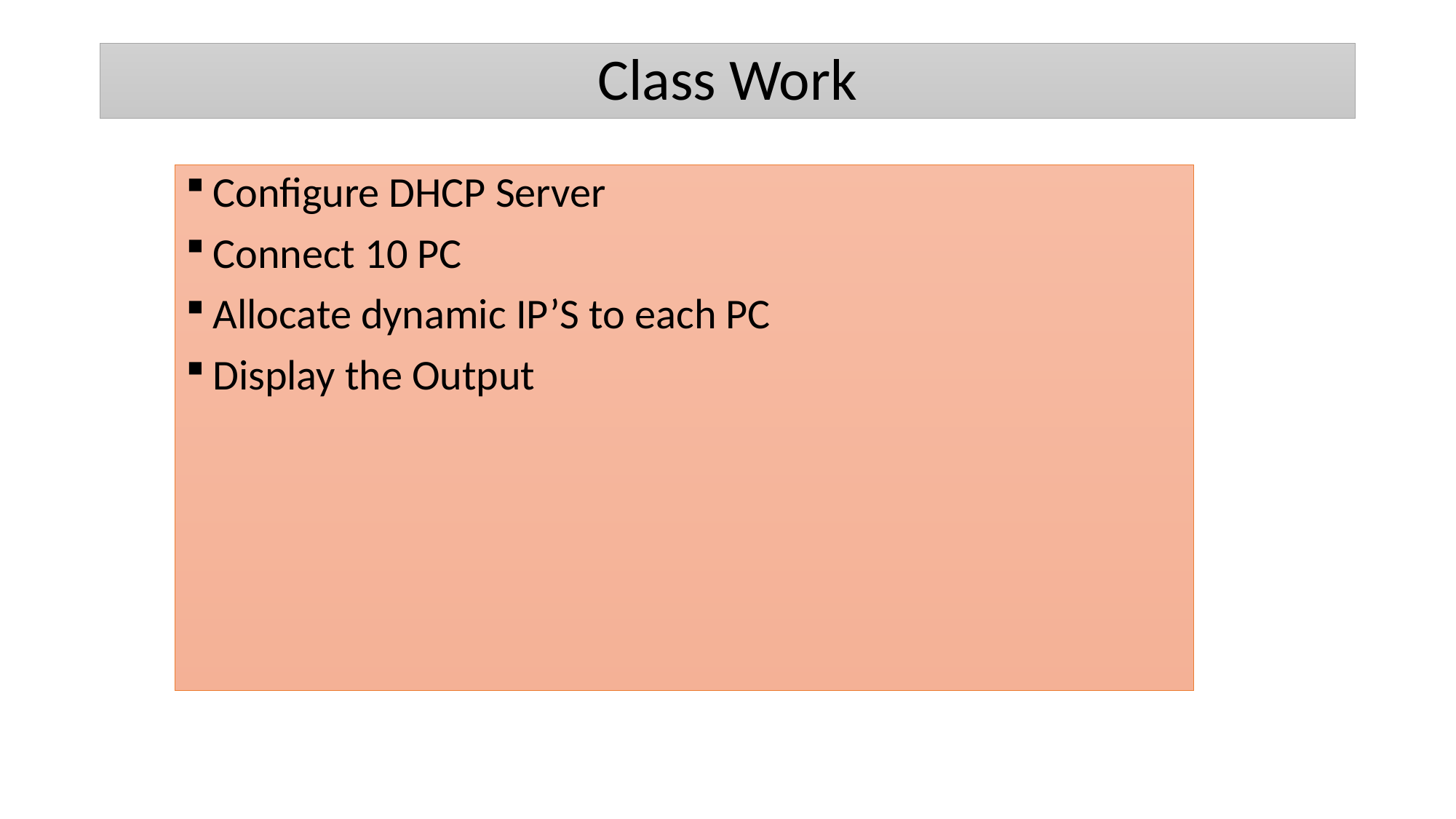

# Class Work
Configure DHCP Server
Connect 10 PC
Allocate dynamic IP’S to each PC
Display the Output